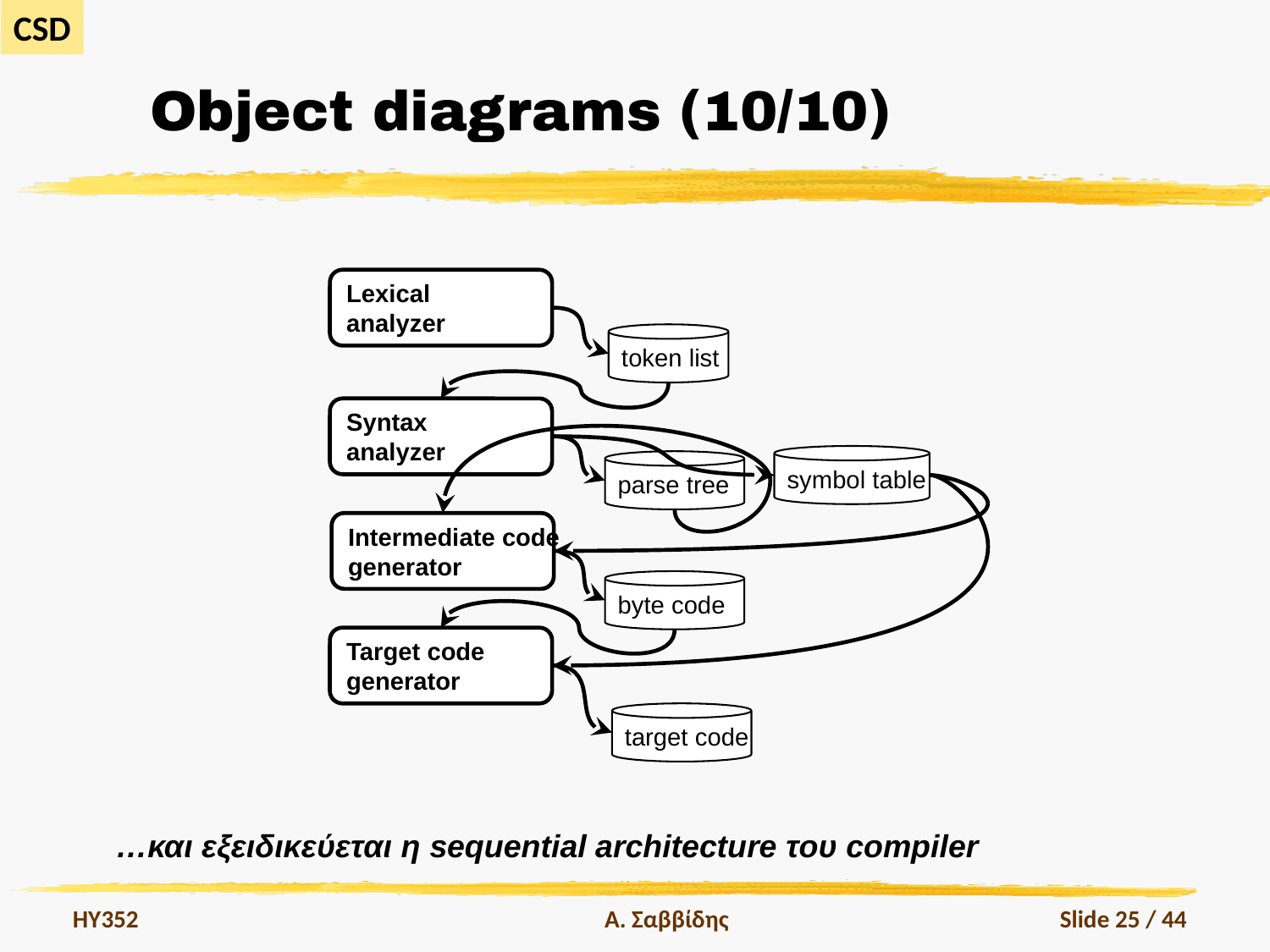

# Object diagrams (10/10)
Lexical
analyzer
token list
Syntax
analyzer
symbol table
parse tree
Intermediate code
generator
byte code
Target code
generator
target code
…και εξειδικεύεται η sequential architecture του compiler
HY352
Α. Σαββίδης
Slide 25 / 44